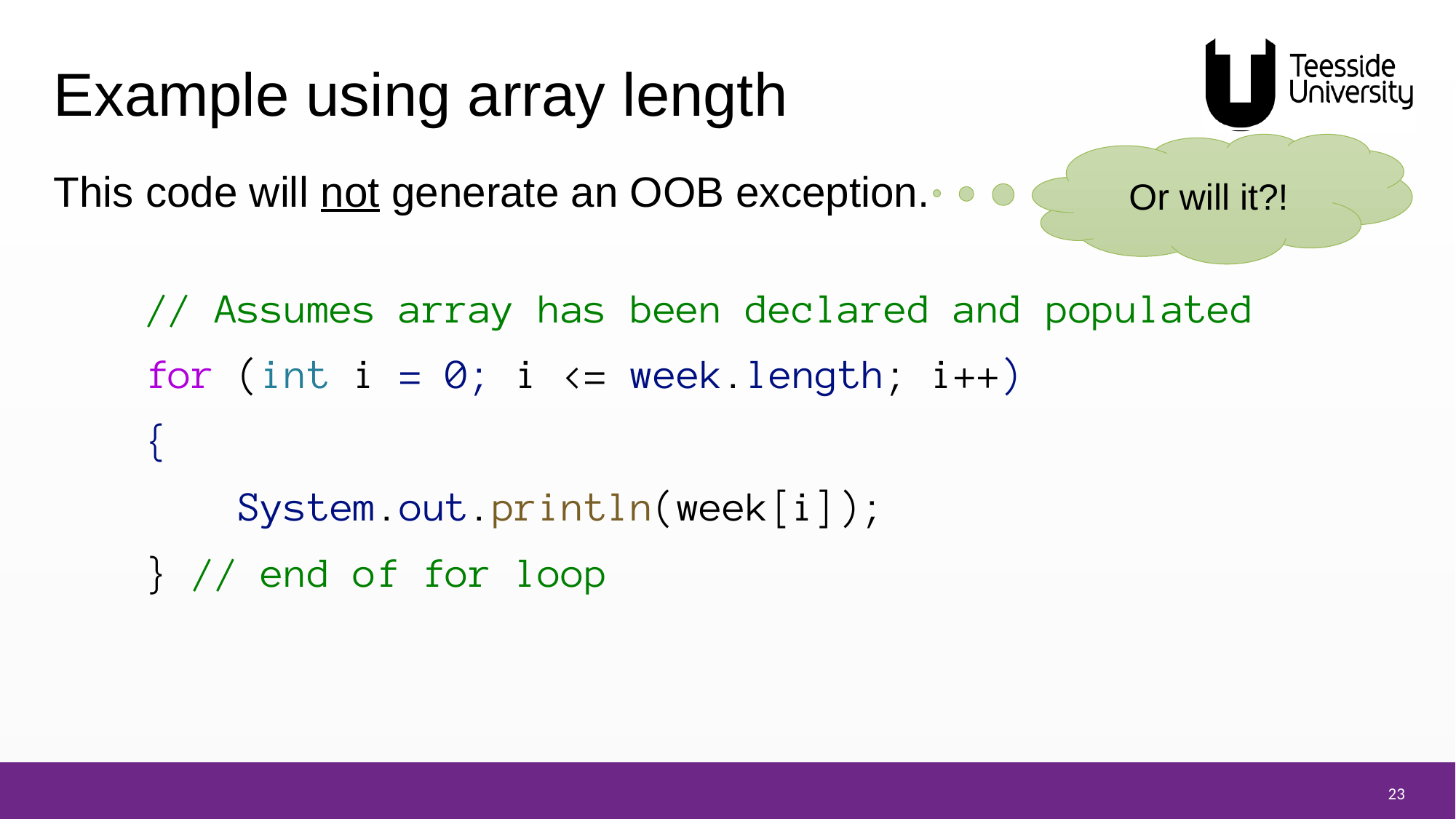

# Example using array length
Or will it?!
This code will not generate an OOB exception.

    // Assumes array has been declared and populated
    for (int i = 0; i <= week.length; i++)
    {
        System.out.println(week[i]);
    } // end of for loop